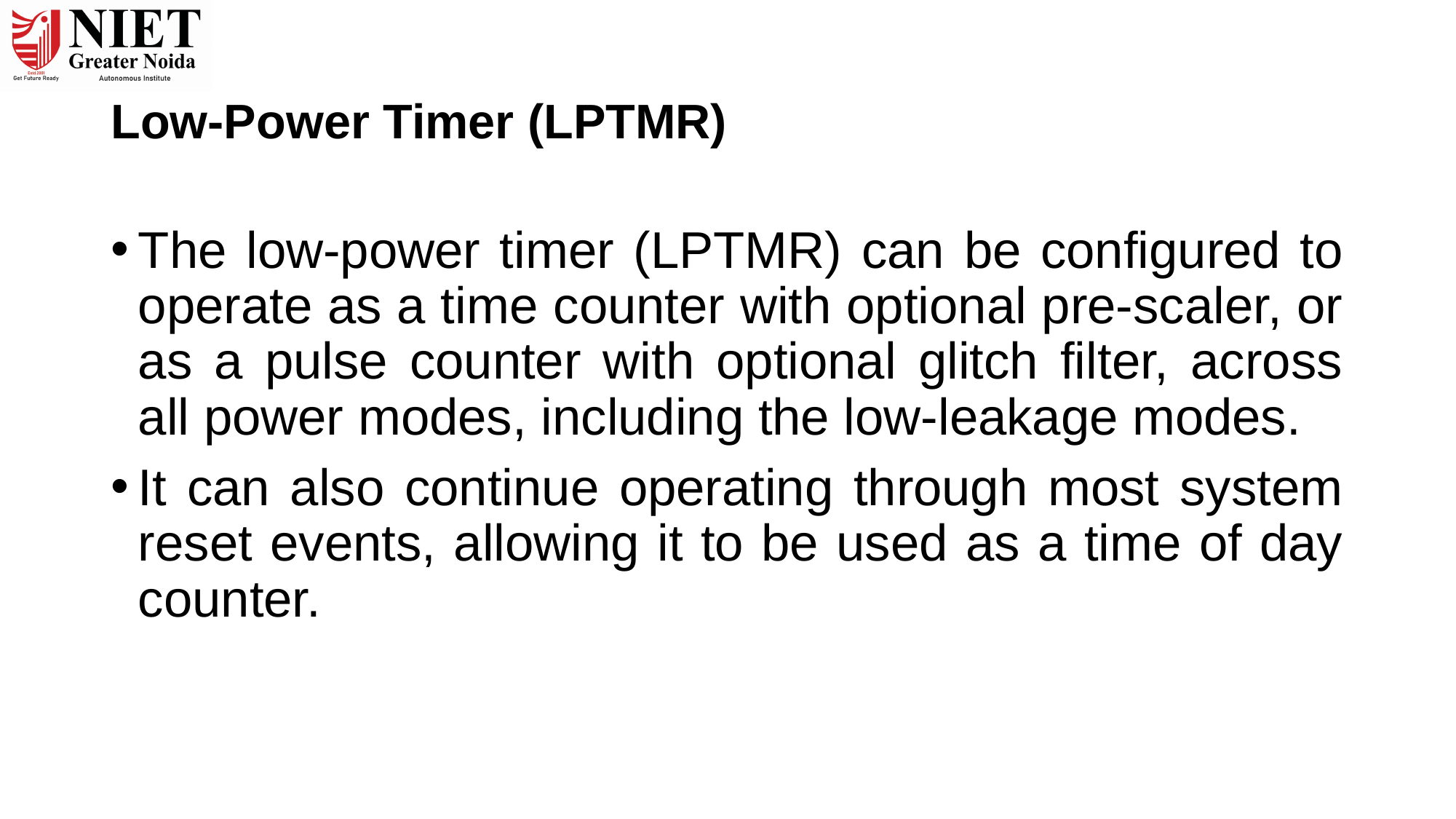

# Low-Power Timer (LPTMR)
The low-power timer (LPTMR) can be configured to operate as a time counter with optional pre-scaler, or as a pulse counter with optional glitch filter, across all power modes, including the low-leakage modes.
It can also continue operating through most system reset events, allowing it to be used as a time of day counter.